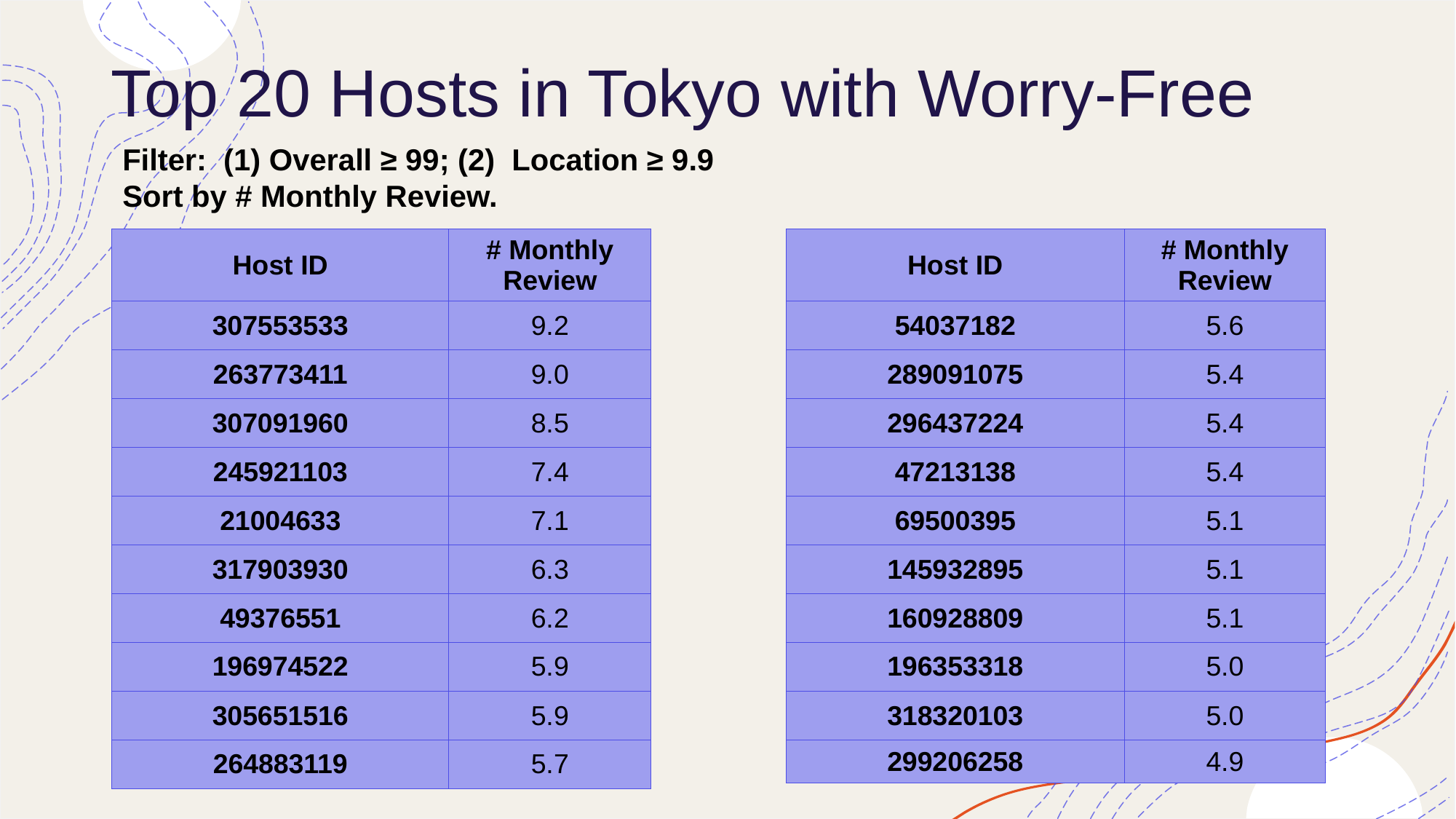

# Top 20 Hosts in Tokyo with Worry-Free
Filter:  (1) Overall ≥ 99; (2)  Location ≥ 9.9
Sort by # Monthly Review.
| Host ID | # Monthly Review |
| --- | --- |
| 307553533 | 9.2 |
| 263773411 | 9.0 |
| 307091960 | 8.5 |
| 245921103 | 7.4 |
| 21004633 | 7.1 |
| 317903930 | 6.3 |
| 49376551 | 6.2 |
| 196974522 | 5.9 |
| 305651516 | 5.9 |
| 264883119 | 5.7 |
| Host ID | # Monthly Review |
| --- | --- |
| 54037182 | 5.6 |
| 289091075 | 5.4 |
| 296437224 | 5.4 |
| 47213138 | 5.4 |
| 69500395 | 5.1 |
| 145932895 | 5.1 |
| 160928809 | 5.1 |
| 196353318 | 5.0 |
| 318320103 | 5.0 |
| 299206258 | 4.9 |